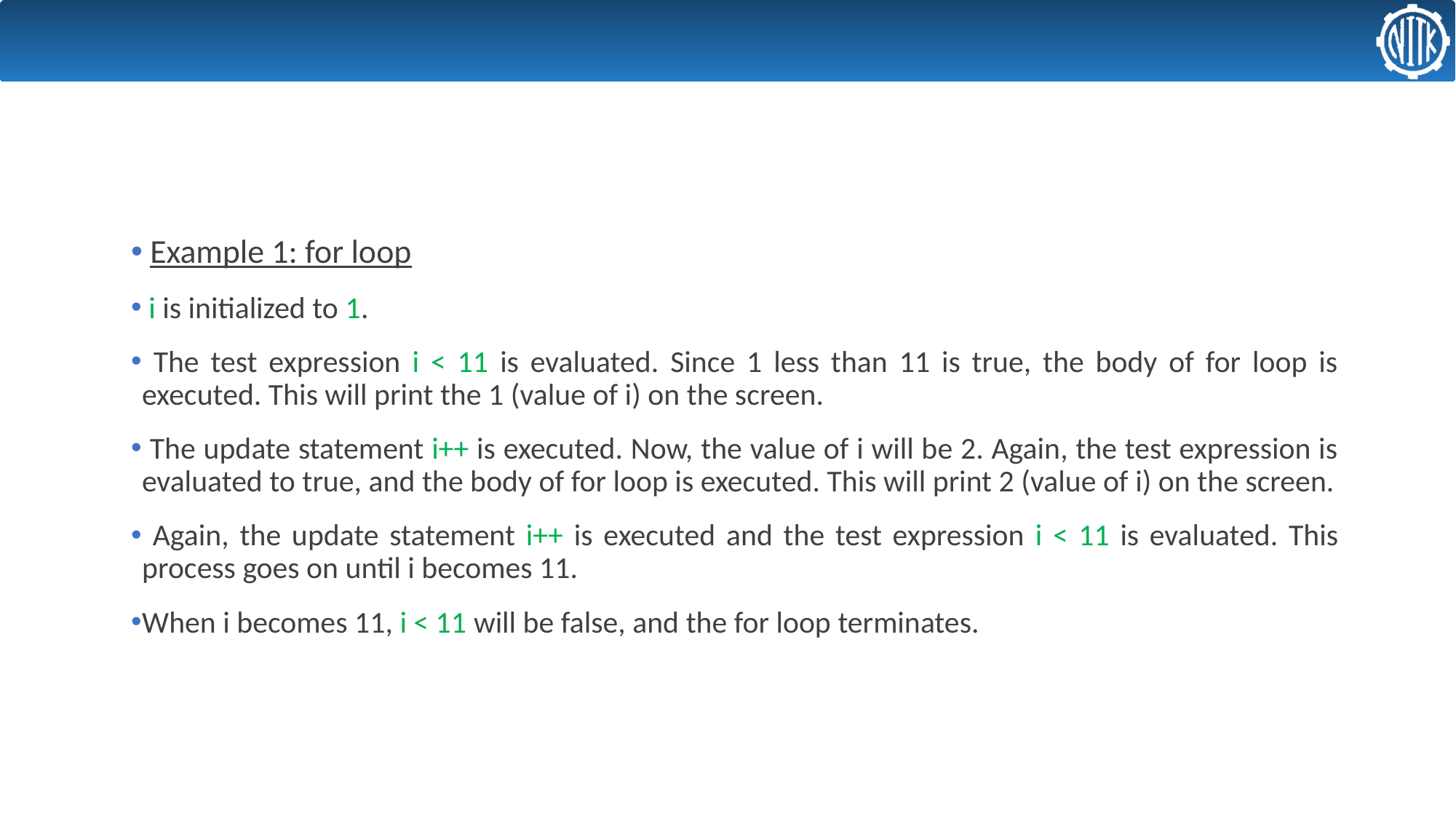

# Control Statements -- Looping
 Example 1: for loop
 i is initialized to 1.
 The test expression i < 11 is evaluated. Since 1 less than 11 is true, the body of for loop is executed. This will print the 1 (value of i) on the screen.
 The update statement i++ is executed. Now, the value of i will be 2. Again, the test expression is evaluated to true, and the body of for loop is executed. This will print 2 (value of i) on the screen.
 Again, the update statement i++ is executed and the test expression i < 11 is evaluated. This process goes on until i becomes 11.
When i becomes 11, i < 11 will be false, and the for loop terminates.